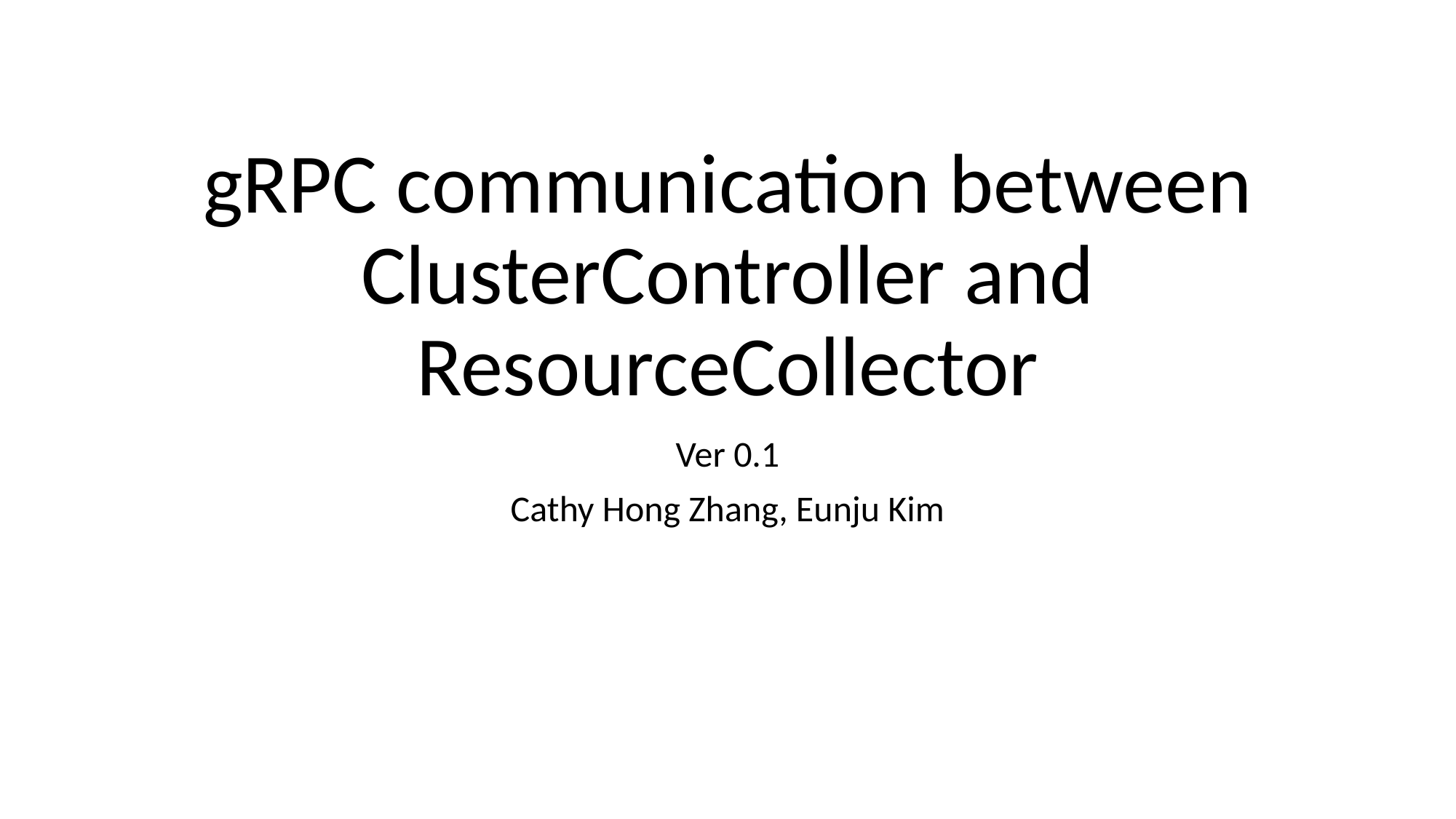

# gRPC communication between ClusterController and ResourceCollector
Ver 0.1
Cathy Hong Zhang, Eunju Kim